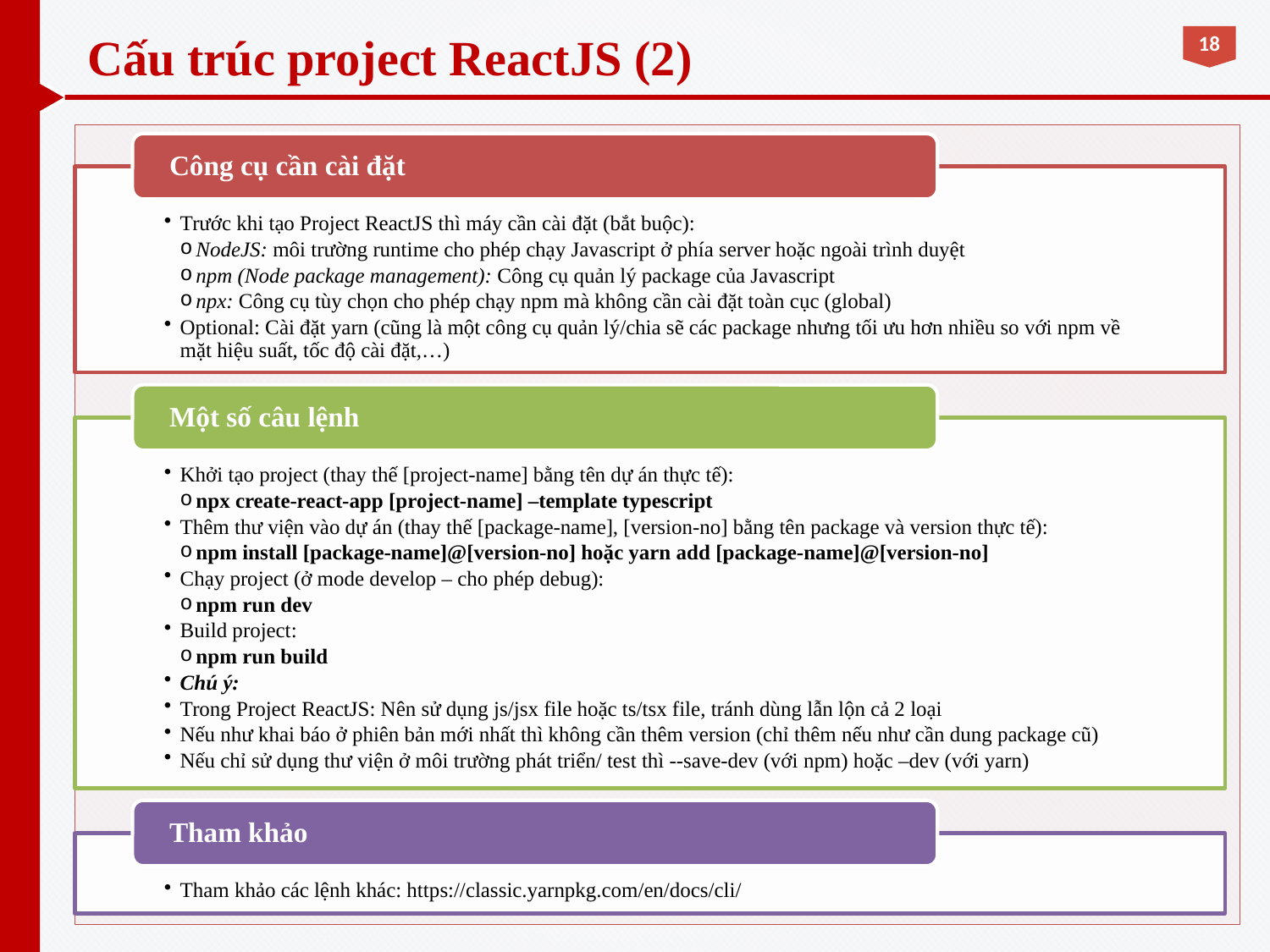

# Cấu trúc project ReactJS (2)
Trước khi tạo Project ReactJS thì máy cần cài đặt (bắt buộc):
NodeJS: môi trường runtime cho phép chạy Javascript ở phía server hoặc ngoài trình duyệt
npm (Node package management): Công cụ quản lý package của Javascript
npx: Công cụ tùy chọn cho phép chạy npm mà không cần cài đặt toàn cục (global)
Optional: Cài đặt yarn (cũng là một công cụ quản lý/chia sẽ các package nhưng tối ưu hơn nhiều so với npm về mặt hiệu suất, tốc độ cài đặt,…)
Công cụ cần cài đặt
Khởi tạo project (thay thế [project-name] bằng tên dự án thực tế):
npx create-react-app [project-name] –template typescript
Thêm thư viện vào dự án (thay thế [package-name], [version-no] bằng tên package và version thực tế):
npm install [package-name]@[version-no] hoặc yarn add [package-name]@[version-no]
Chạy project (ở mode develop – cho phép debug):
npm run dev
Build project:
npm run build
Chú ý:
Trong Project ReactJS: Nên sử dụng js/jsx file hoặc ts/tsx file, tránh dùng lẫn lộn cả 2 loại
Nếu như khai báo ở phiên bản mới nhất thì không cần thêm version (chỉ thêm nếu như cần dung package cũ)
Nếu chỉ sử dụng thư viện ở môi trường phát triển/ test thì --save-dev (với npm) hoặc –dev (với yarn)
Một số câu lệnh
Tham khảo các lệnh khác: https://classic.yarnpkg.com/en/docs/cli/
Tham khảo